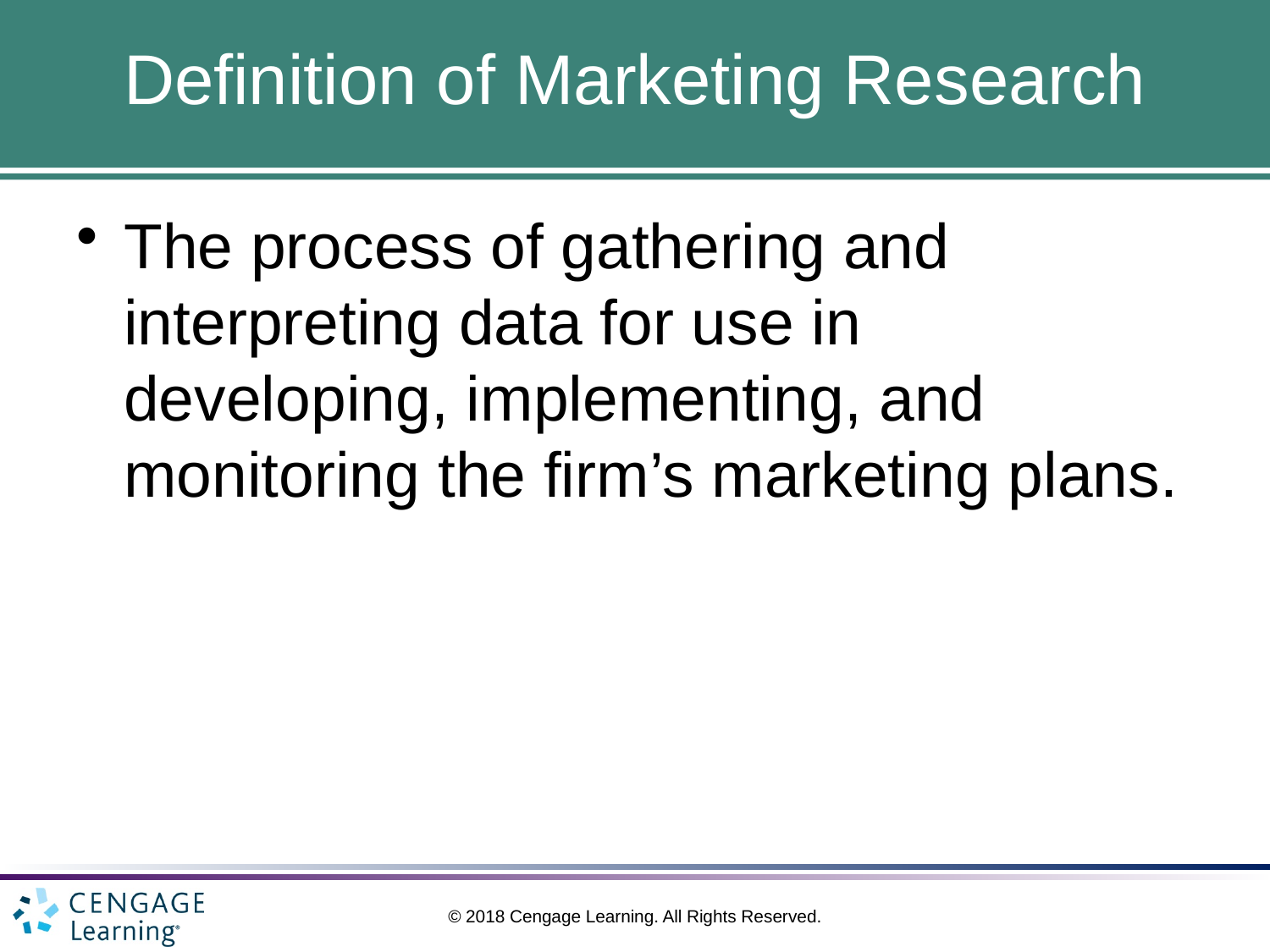

# Definition of Marketing Research
The process of gathering and interpreting data for use in developing, implementing, and monitoring the firm’s marketing plans.